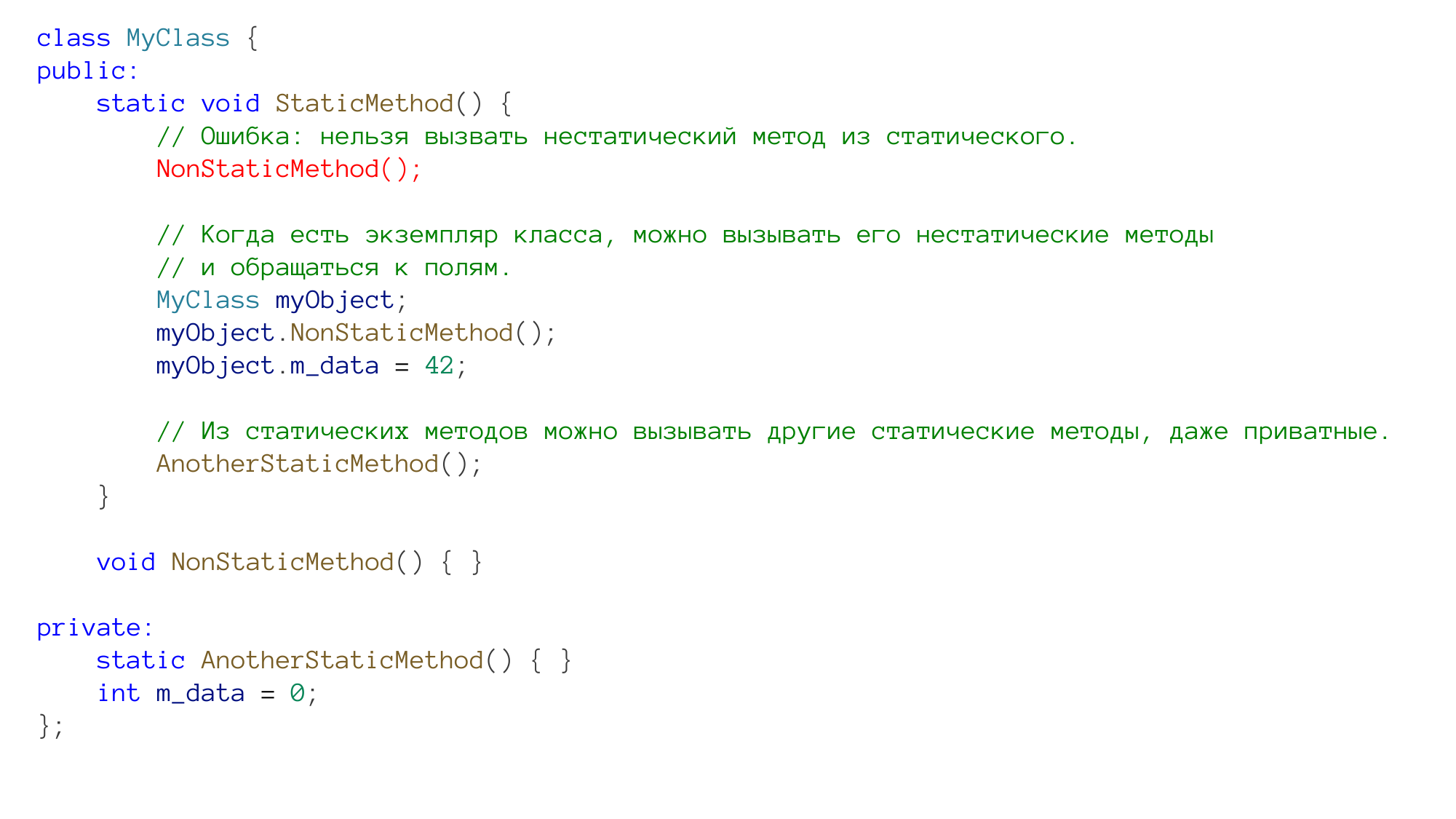

class MyClass {
public:
    static void StaticMethod() {
        // Ошибка: нельзя вызвать нестатический метод из статического.
        NonStaticMethod();

        // Когда есть экземпляр класса, можно вызывать его нестатические методы
        // и обращаться к полям.
        MyClass myObject;
        myObject.NonStaticMethod();
        myObject.m_data = 42;

        // Из статических методов можно вызывать другие статические методы, даже приватные.
        AnotherStaticMethod();
    }
    void NonStaticMethod() { }
private:
    static AnotherStaticMethod() { }
    int m_data = 0;
};